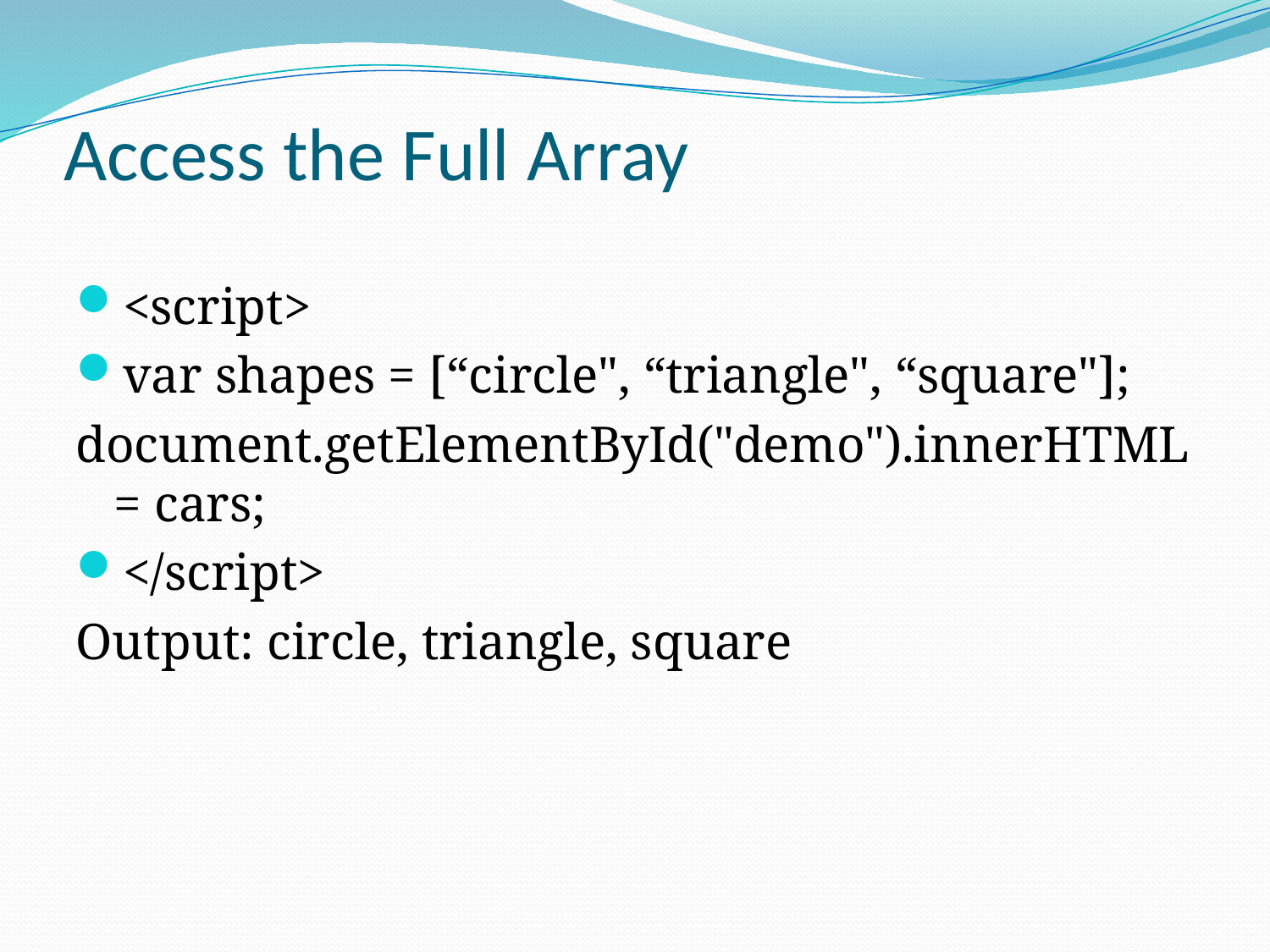

# Access the Full Array
<script>
var shapes = [“circle", “triangle", “square"];
document.getElementById("demo").innerHTML = cars;
</script>
Output: circle, triangle, square